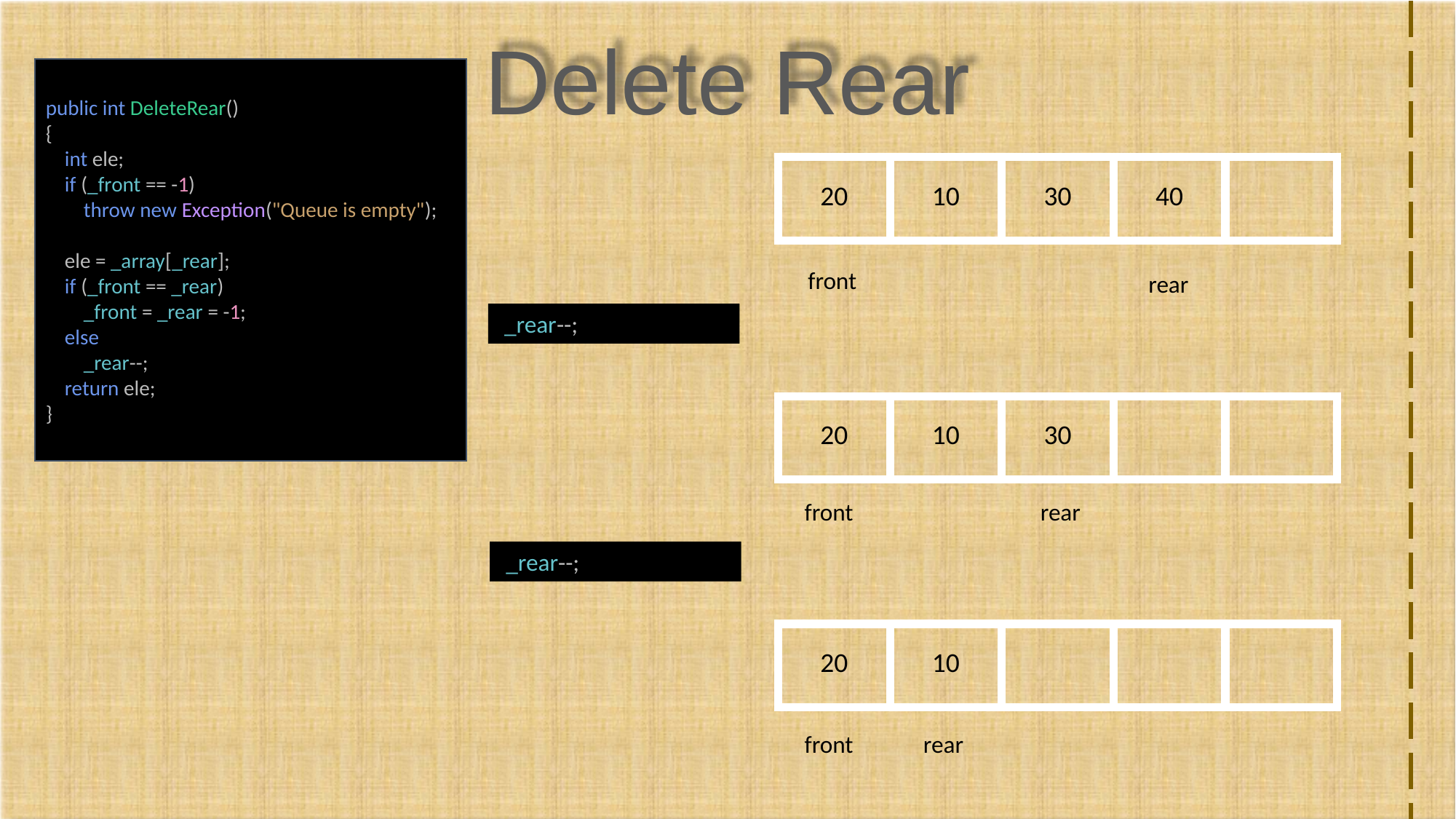

Delete Rear
public int DeleteRear()
{
    int ele;
    if (_front == -1)
        throw new Exception("Queue is empty");
    ele = _array[_rear];
    if (_front == _rear)
        _front = _rear = -1;
    else
        _rear--;
    return ele;
}
| 20 | 10 | 30 | 40 |  |
| --- | --- | --- | --- | --- |
front
rear
 _rear--;
| 20 | 10 | 30 |  |  |
| --- | --- | --- | --- | --- |
front
rear
 _rear--;
| 20 | 10 |  |  |  |
| --- | --- | --- | --- | --- |
front
rear